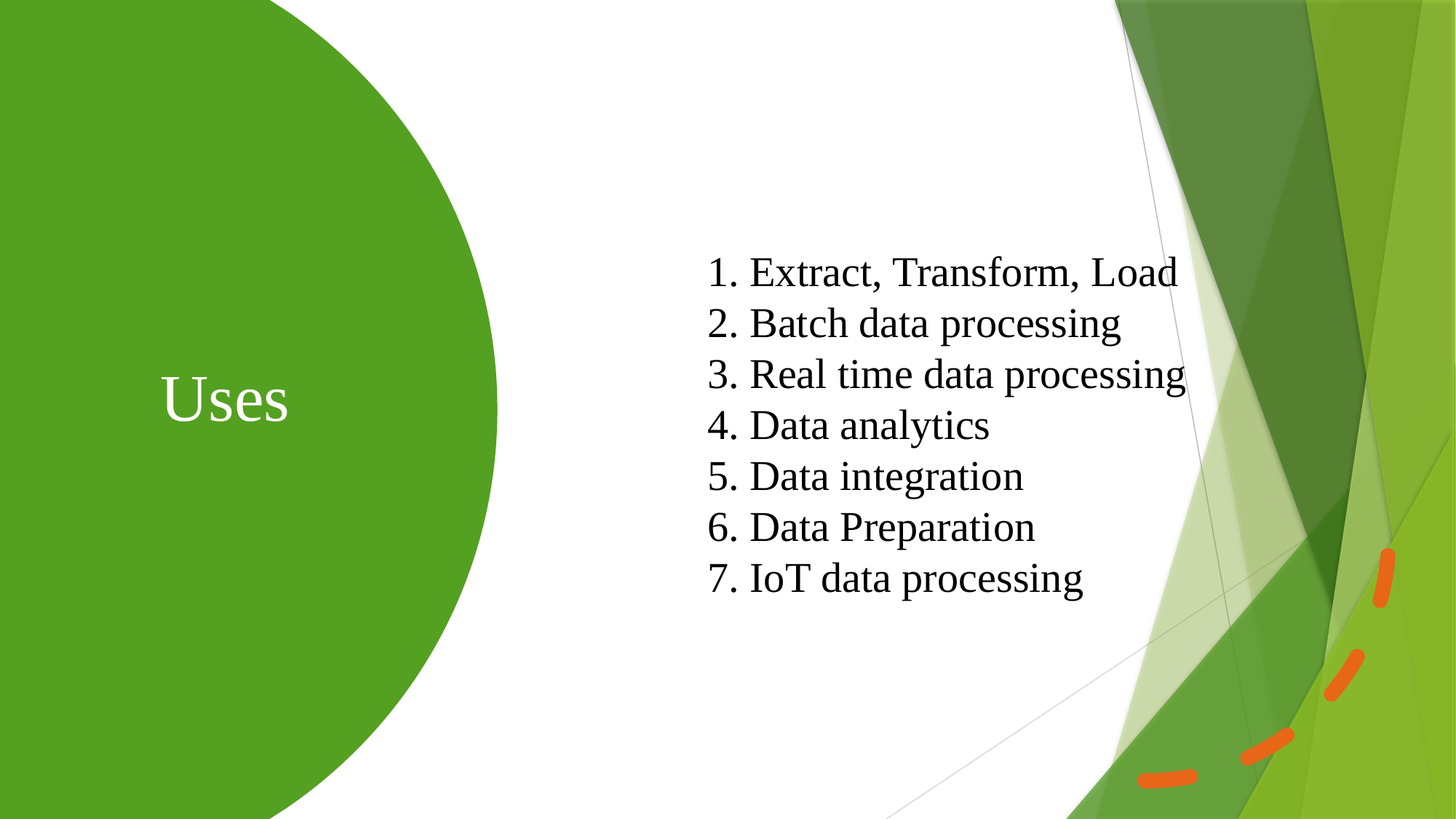

1. Extract, Transform, Load
2. Batch data processing
3. Real time data processing
4. Data analytics
5. Data integration
6. Data Preparation
7. IoT data processing

Uses